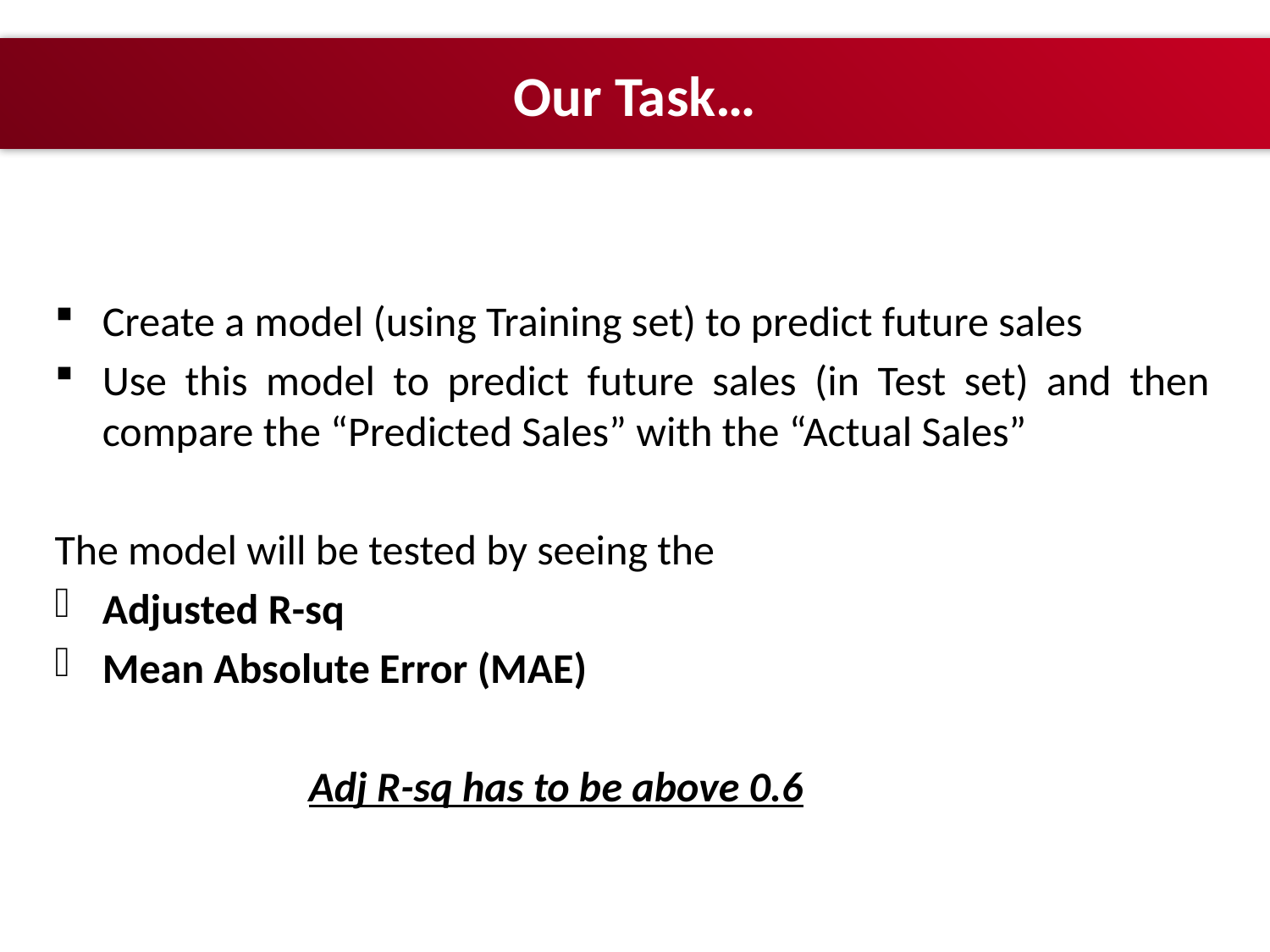

# Our Task…

Create a model (using Training set) to predict future sales
Use this model to predict future sales (in Test set) and then compare the “Predicted Sales” with the “Actual Sales”

The model will be tested by seeing the
Adjusted R-sq
Mean Absolute Error (MAE)

		Adj R-sq has to be above 0.6